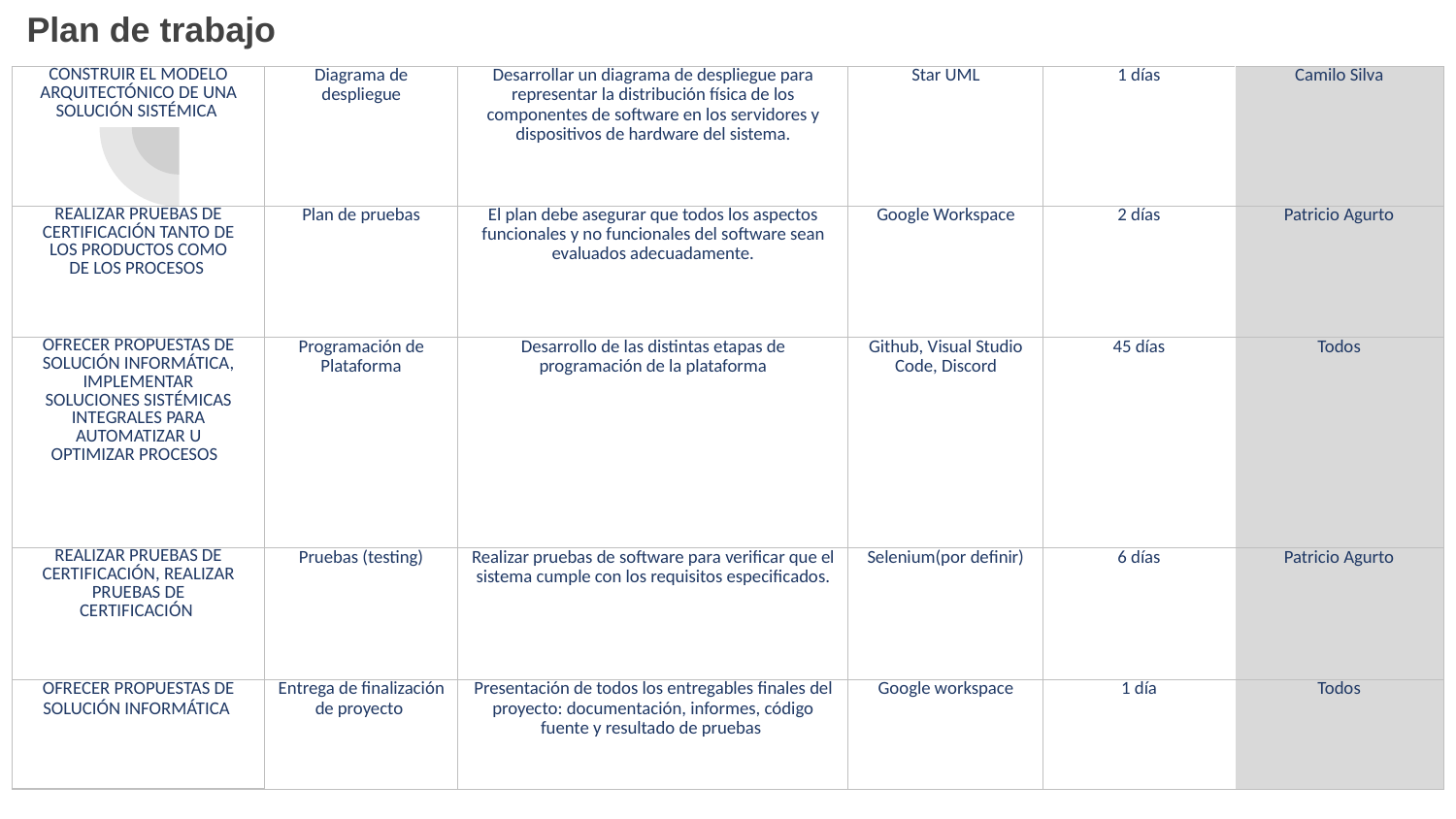

# Plan de trabajo
| CONSTRUIR EL MODELO ARQUITECTÓNICO DE UNA SOLUCIÓN SISTÉMICA | Diagrama de despliegue | Desarrollar un diagrama de despliegue para representar la distribución física de los componentes de software en los servidores y dispositivos de hardware del sistema. | Star UML | 1 días | Camilo Silva |
| --- | --- | --- | --- | --- | --- |
| REALIZAR PRUEBAS DE CERTIFICACIÓN TANTO DE LOS PRODUCTOS COMO DE LOS PROCESOS | Plan de pruebas | El plan debe asegurar que todos los aspectos funcionales y no funcionales del software sean evaluados adecuadamente. | Google Workspace | 2 días | Patricio Agurto |
| OFRECER PROPUESTAS DE SOLUCIÓN INFORMÁTICA, IMPLEMENTAR SOLUCIONES SISTÉMICAS INTEGRALES PARA AUTOMATIZAR U OPTIMIZAR PROCESOS | Programación de Plataforma | Desarrollo de las distintas etapas de programación de la plataforma | Github, Visual Studio Code, Discord | 45 días | Todos |
| REALIZAR PRUEBAS DE CERTIFICACIÓN, REALIZAR PRUEBAS DE CERTIFICACIÓN | Pruebas (testing) | Realizar pruebas de software para verificar que el sistema cumple con los requisitos especificados. | Selenium(por definir) | 6 días | Patricio Agurto |
| OFRECER PROPUESTAS DE SOLUCIÓN INFORMÁTICA | Entrega de finalización de proyecto | Presentación de todos los entregables finales del proyecto: documentación, informes, código fuente y resultado de pruebas | Google workspace | 1 día | Todos |